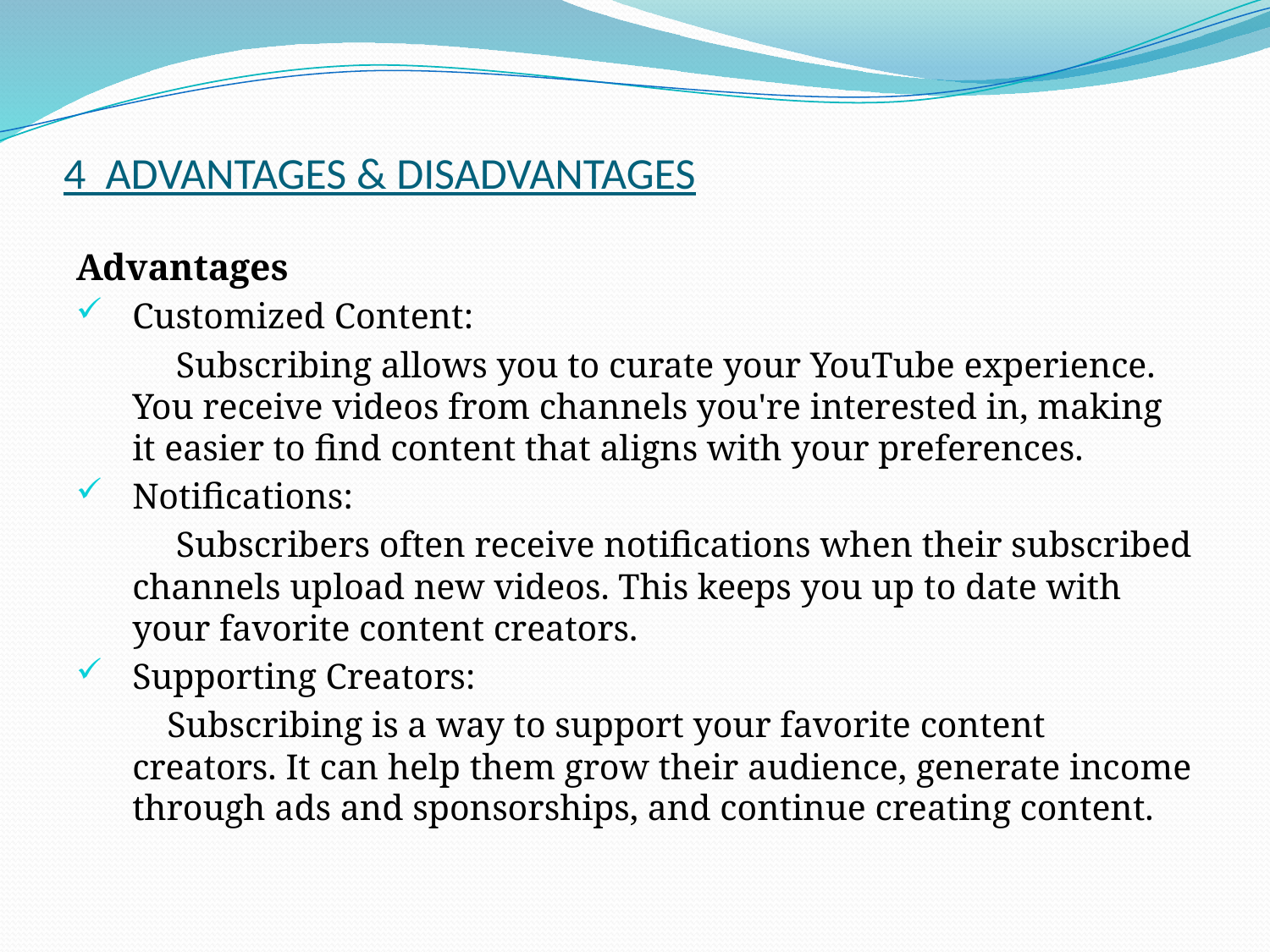

# 4  ADVANTAGES & DISADVANTAGES
Advantages
Customized Content:
           Subscribing allows you to curate your YouTube experience. You receive videos from channels you're interested in, making it easier to find content that aligns with your preferences.
Notifications:
           Subscribers often receive notifications when their subscribed channels upload new videos. This keeps you up to date with your favorite content creators.
Supporting Creators:
          Subscribing is a way to support your favorite content creators. It can help them grow their audience, generate income through ads and sponsorships, and continue creating content.